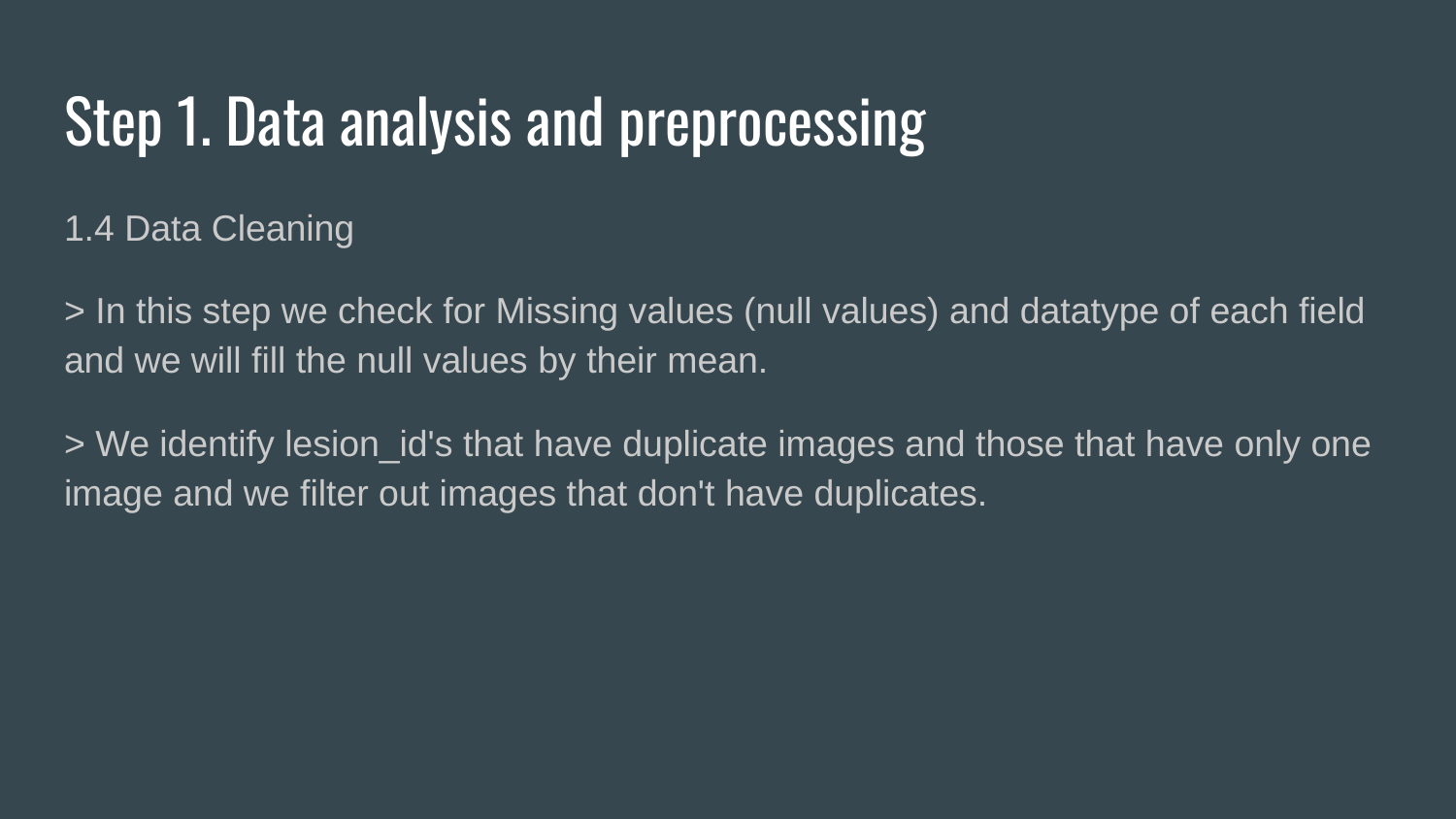

# Step 1. Data analysis and preprocessing

1.4 Data Cleaning
> In this step we check for Missing values (null values) and datatype of each field and we will fill the null values by their mean.
> We identify lesion_id's that have duplicate images and those that have only one image and we filter out images that don't have duplicates.